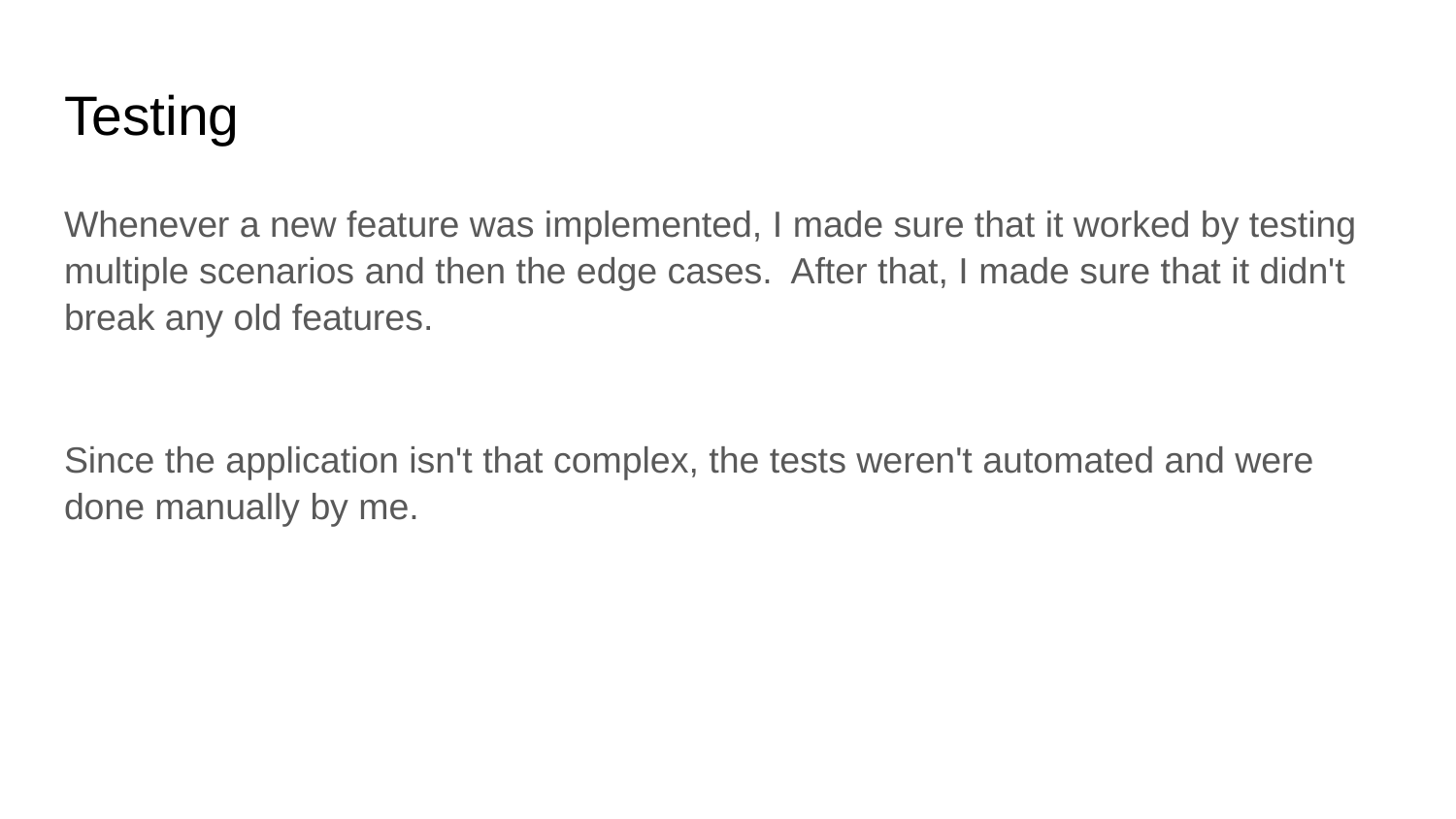

# Testing
Whenever a new feature was implemented, I made sure that it worked by testing multiple scenarios and then the edge cases.  After that, I made sure that it didn't break any old features.
​
Since the application isn't that complex, the tests weren't automated and were done manually by me.